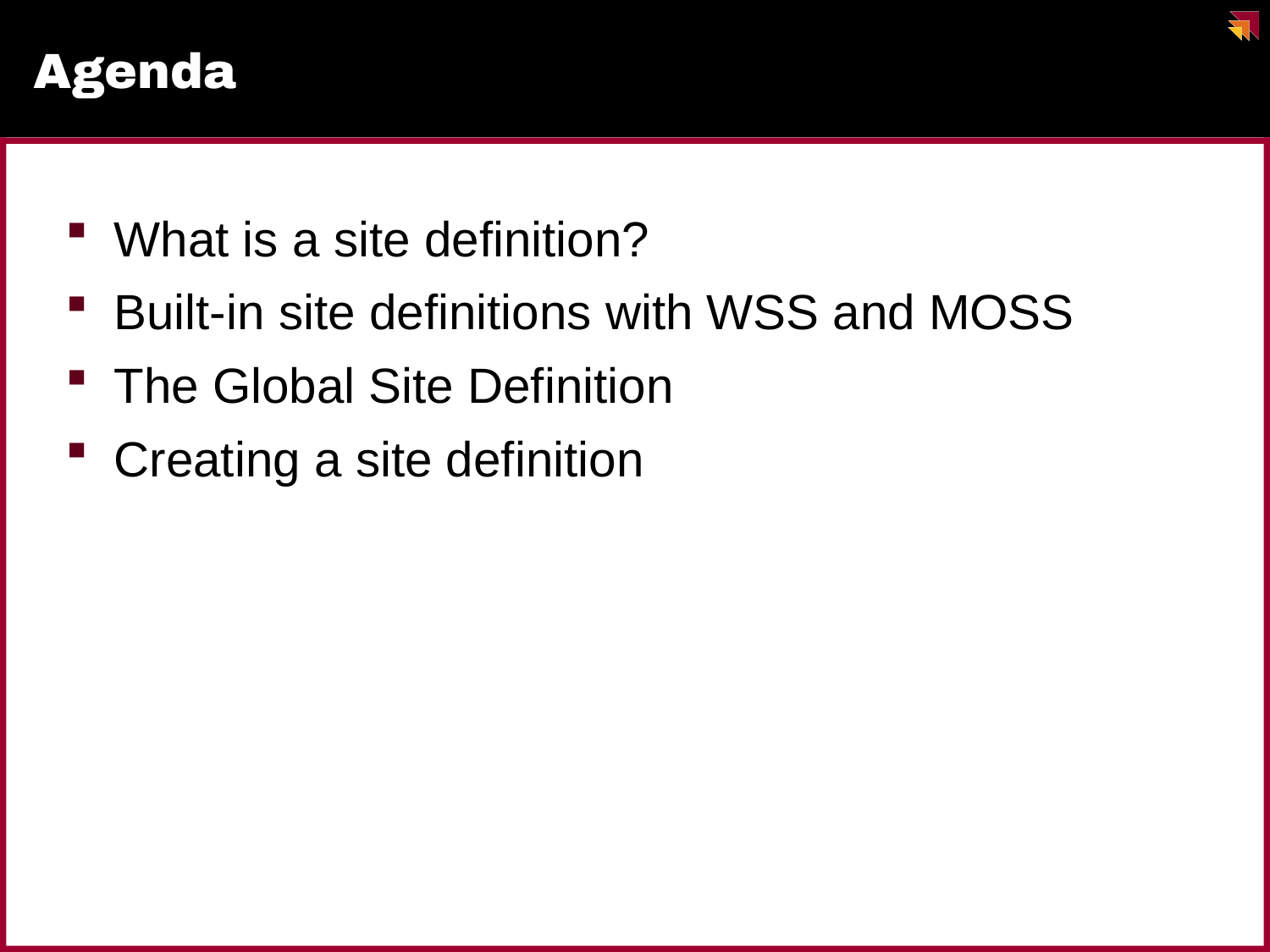

# Agenda
What is a site definition?
Built-in site definitions with WSS and MOSS
The Global Site Definition
Creating a site definition